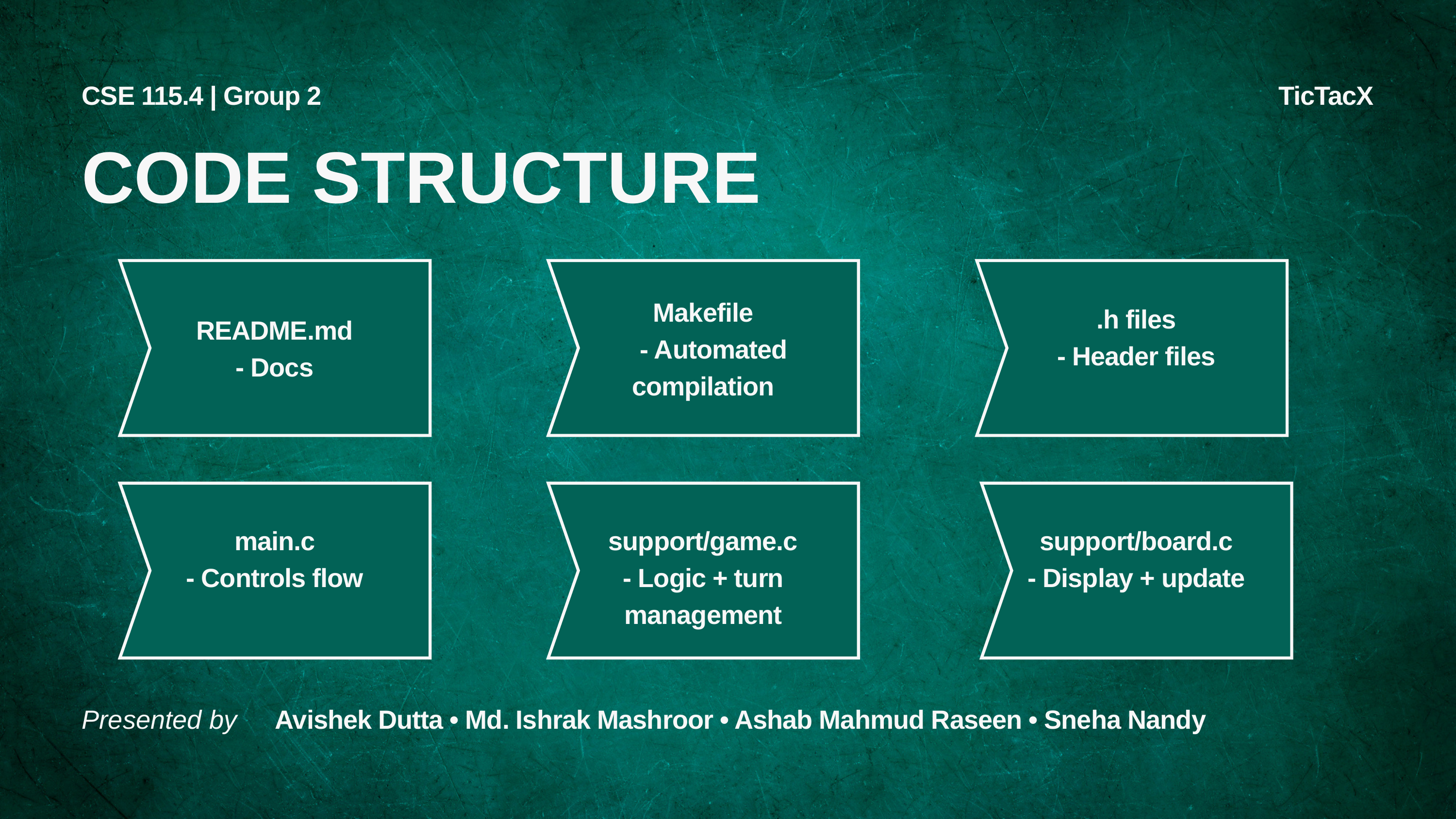

CODE STRUCTURE

Makefile
   - Automated compilation

.h files
- Header files

README.md
- Docs

main.c
- Controls flow
support/game.c
- Logic + turn management

support/board.c
- Display + update